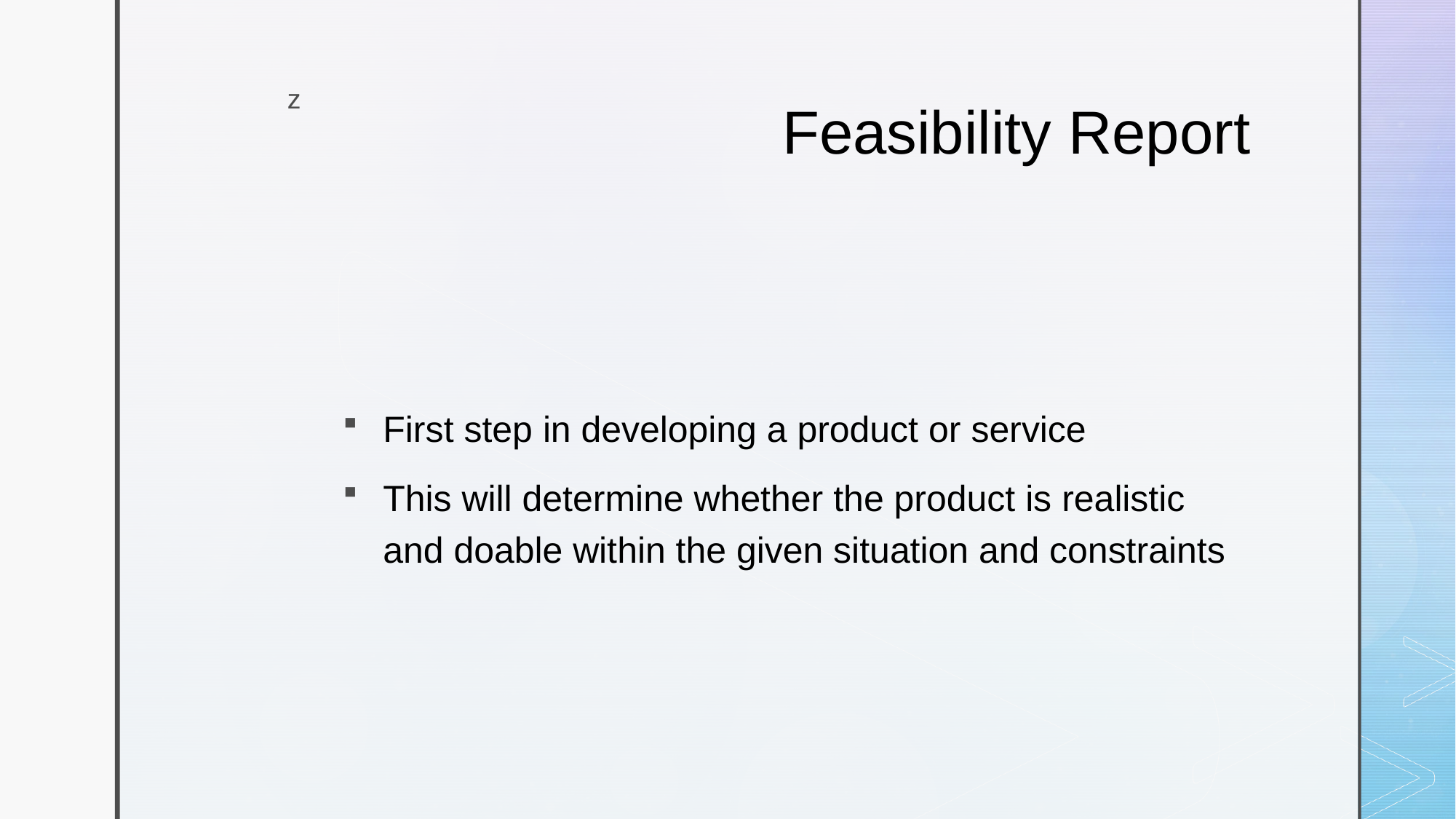

# Feasibility Report
First step in developing a product or service
This will determine whether the product is realistic and doable within the given situation and constraints